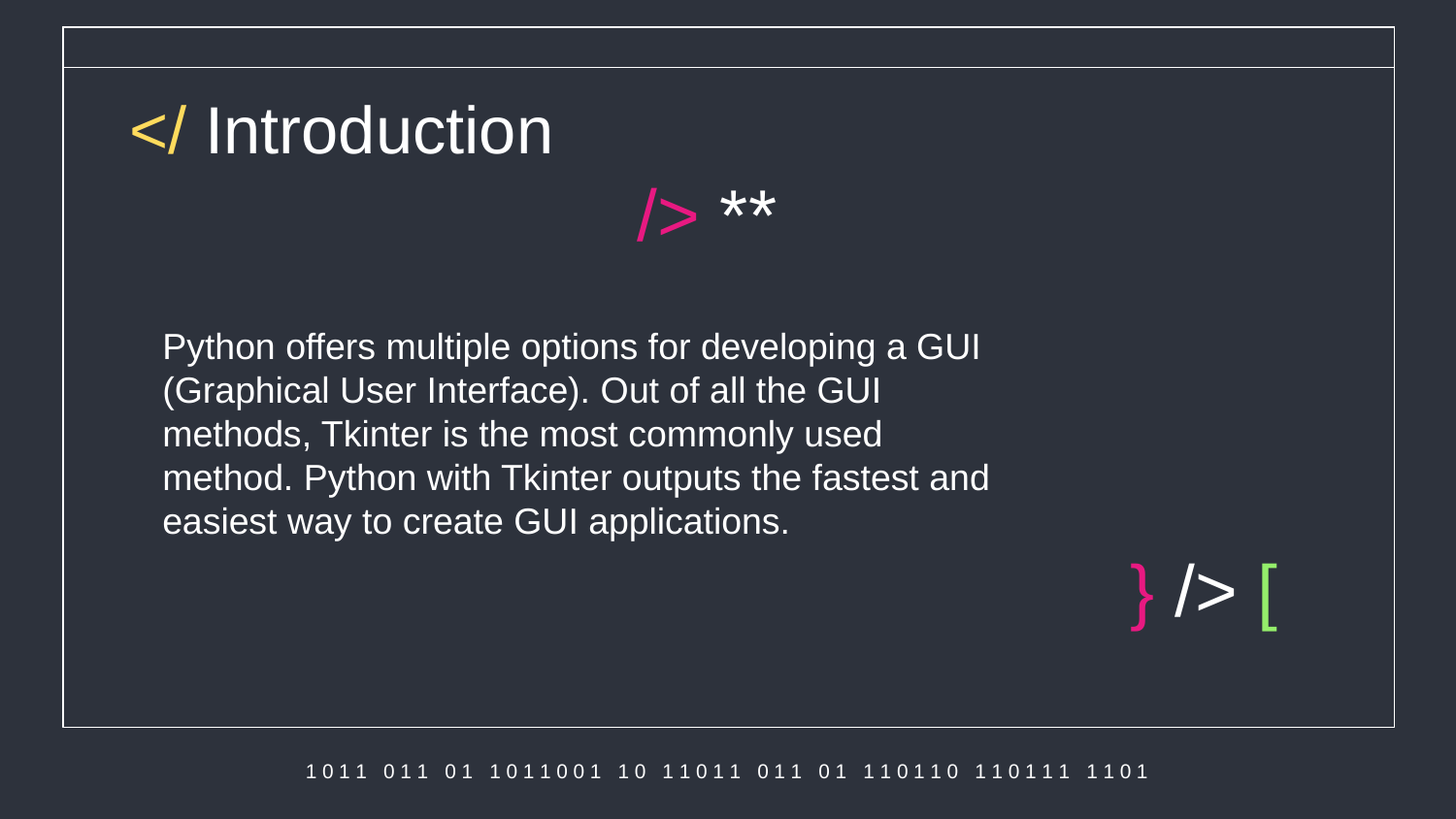

# </ Introduction
/> **
Python offers multiple options for developing a GUI (Graphical User Interface). Out of all the GUI methods, Tkinter is the most commonly used method. Python with Tkinter outputs the fastest and easiest way to create GUI applications.
} /> [